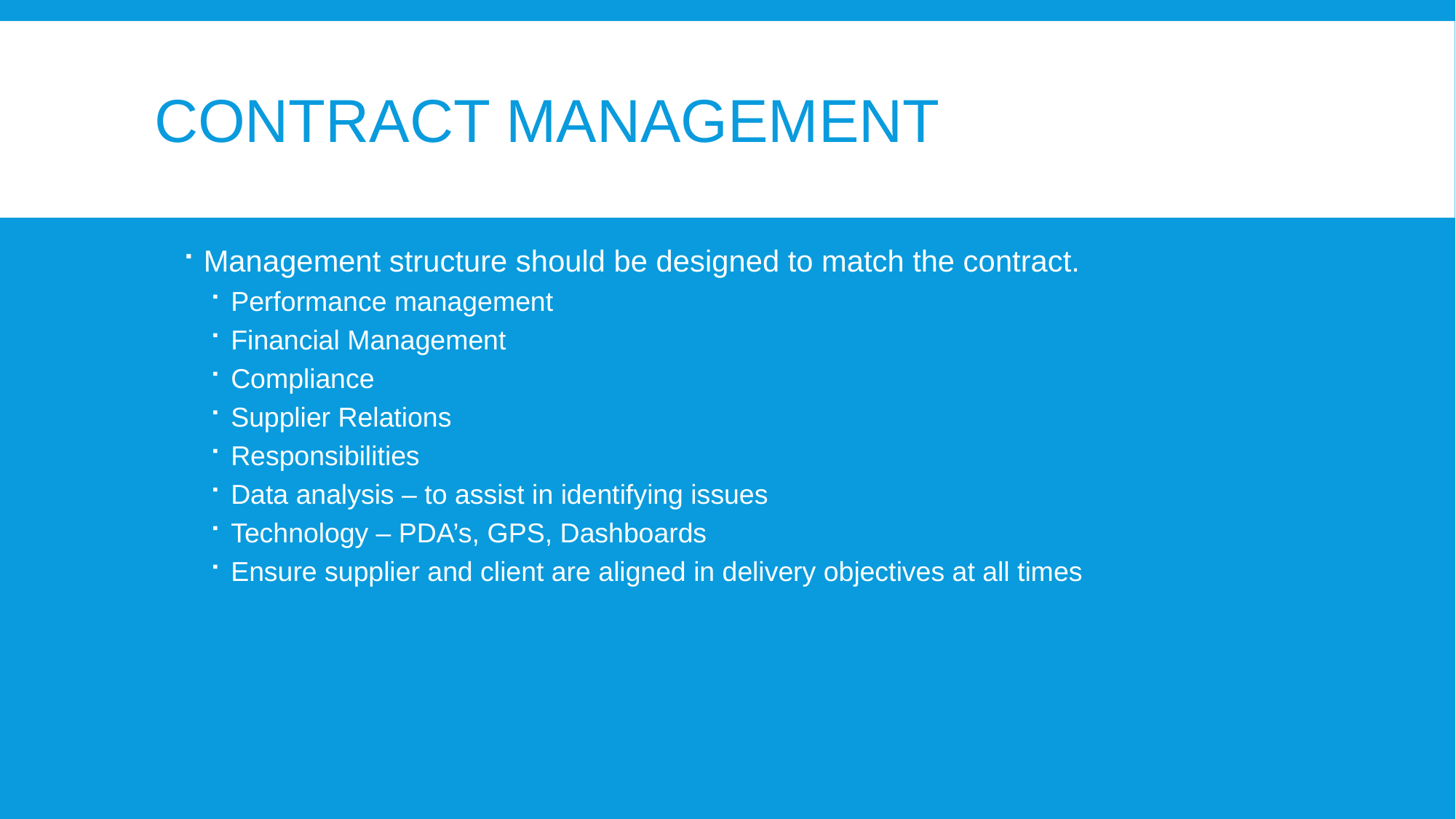

# Contract management
Management structure should be designed to match the contract.
Performance management
Financial Management
Compliance
Supplier Relations
Responsibilities
Data analysis – to assist in identifying issues
Technology – PDA’s, GPS, Dashboards
Ensure supplier and client are aligned in delivery objectives at all times